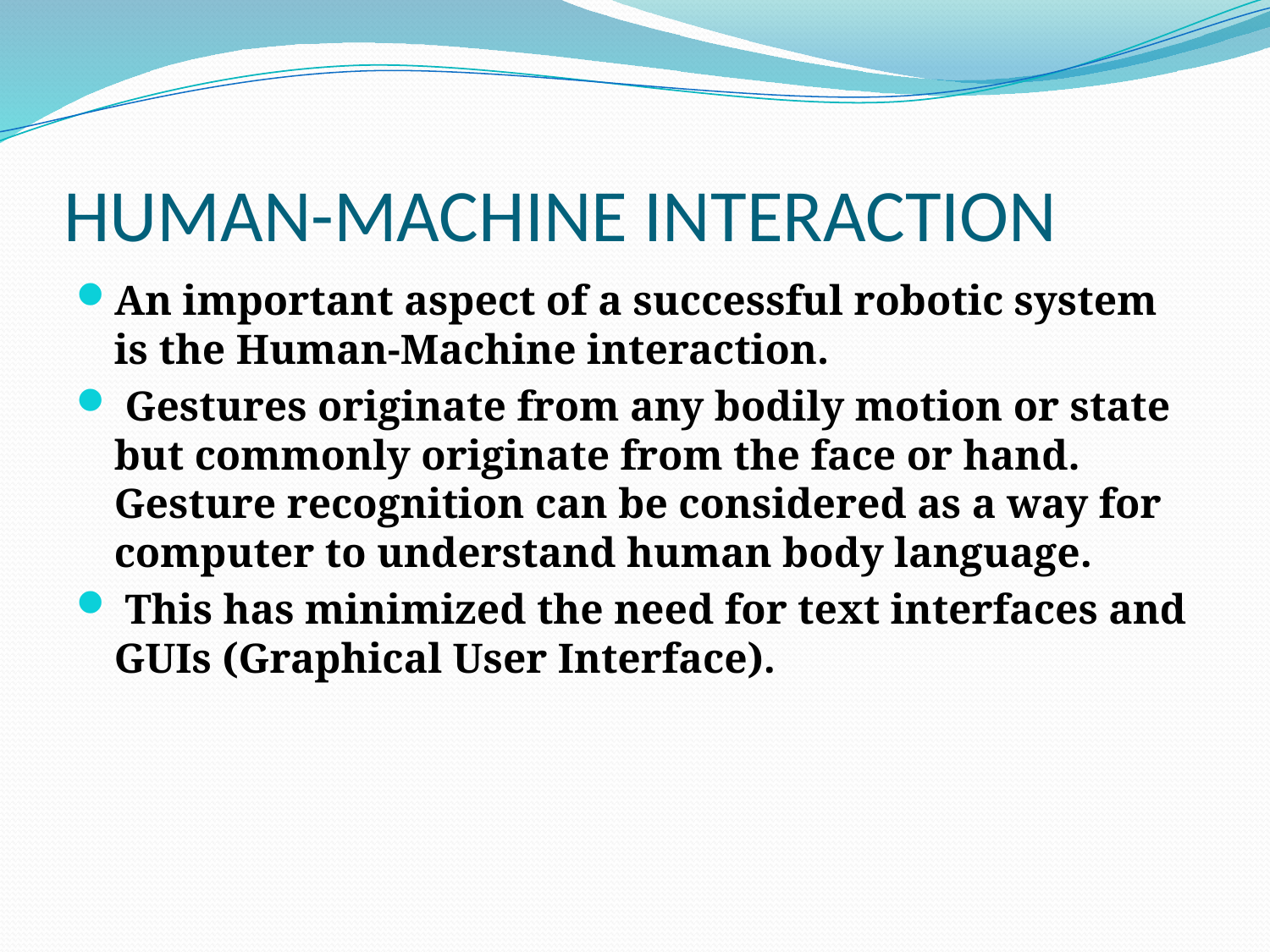

# HUMAN-MACHINE INTERACTION
An important aspect of a successful robotic system is the Human-Machine interaction.
 Gestures originate from any bodily motion or state but commonly originate from the face or hand. Gesture recognition can be considered as a way for computer to understand human body language.
 This has minimized the need for text interfaces and GUIs (Graphical User Interface).